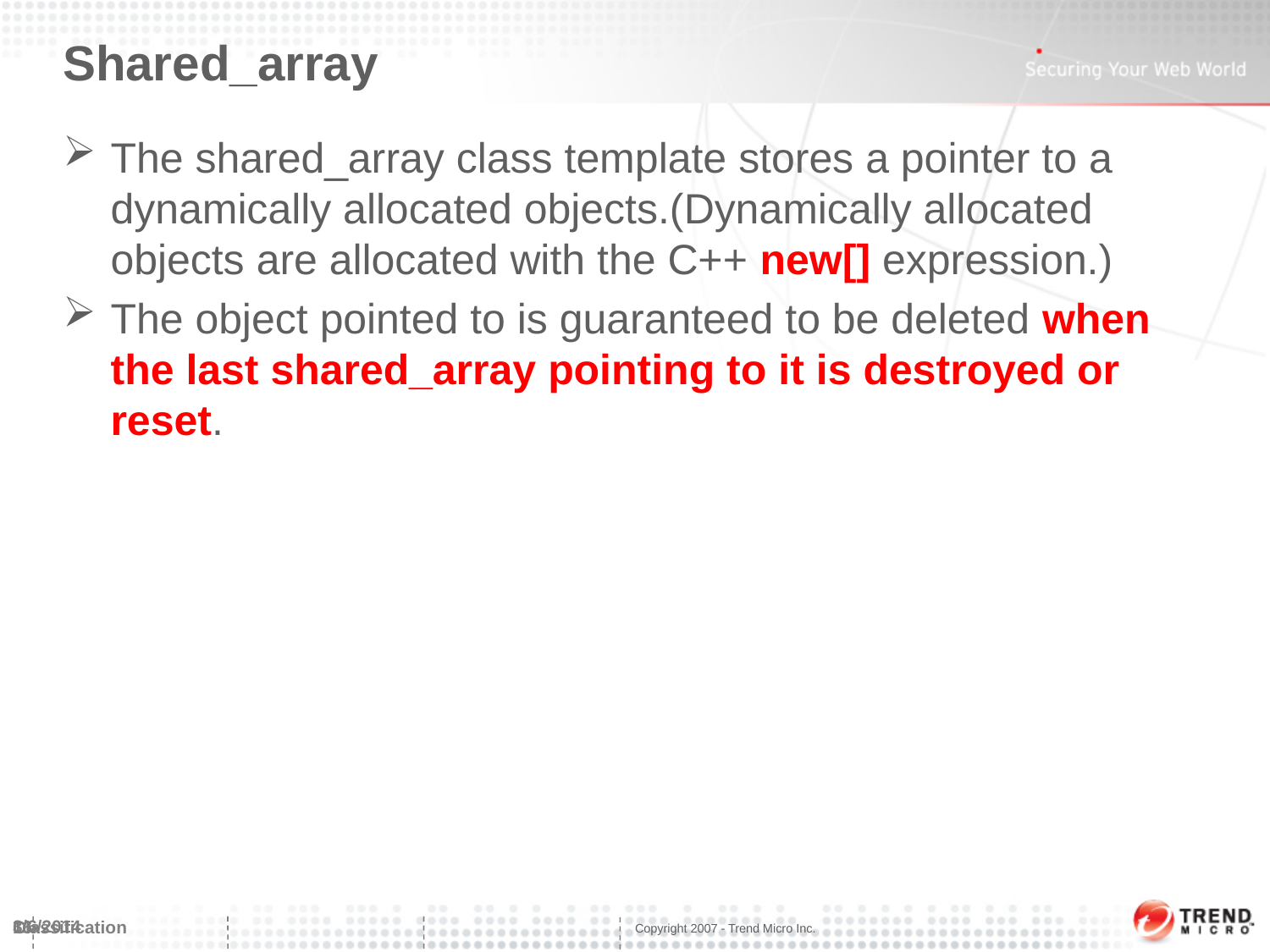

# Shared_array
The shared_array class template stores a pointer to a dynamically allocated objects.(Dynamically allocated objects are allocated with the C++ new[] expression.)
The object pointed to is guaranteed to be deleted when the last shared_array pointing to it is destroyed or reset.

3/6/2014
16
Classification